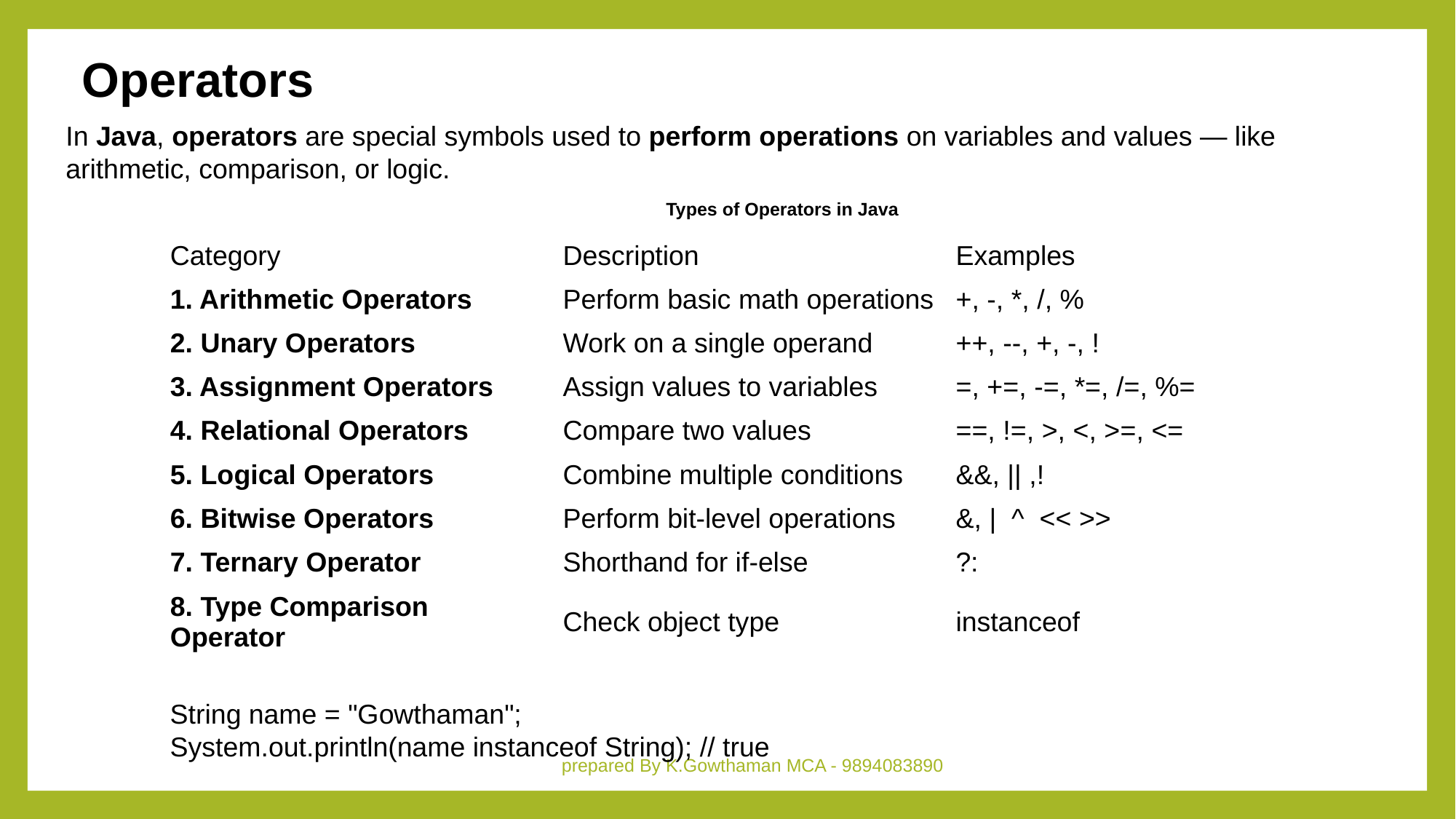

Operators
In Java, operators are special symbols used to perform operations on variables and values — like arithmetic, comparison, or logic.
Types of Operators in Java

| Category | Description | Examples |
| --- | --- | --- |
| 1. Arithmetic Operators | Perform basic math operations | +, -, \*, /, % |
| 2. Unary Operators | Work on a single operand | ++, --, +, -, ! |
| 3. Assignment Operators | Assign values to variables | =, +=, -=, \*=, /=, %= |
| 4. Relational Operators | Compare two values | ==, !=, >, <, >=, <= |
| 5. Logical Operators | Combine multiple conditions | &&, || ,! |
| 6. Bitwise Operators | Perform bit-level operations | &, | ^ << >> |
| 7. Ternary Operator | Shorthand for if-else | ?: |
| 8. Type Comparison Operator | Check object type | instanceof |
String name = "Gowthaman";
System.out.println(name instanceof String); // true
prepared By K.Gowthaman MCA - 9894083890